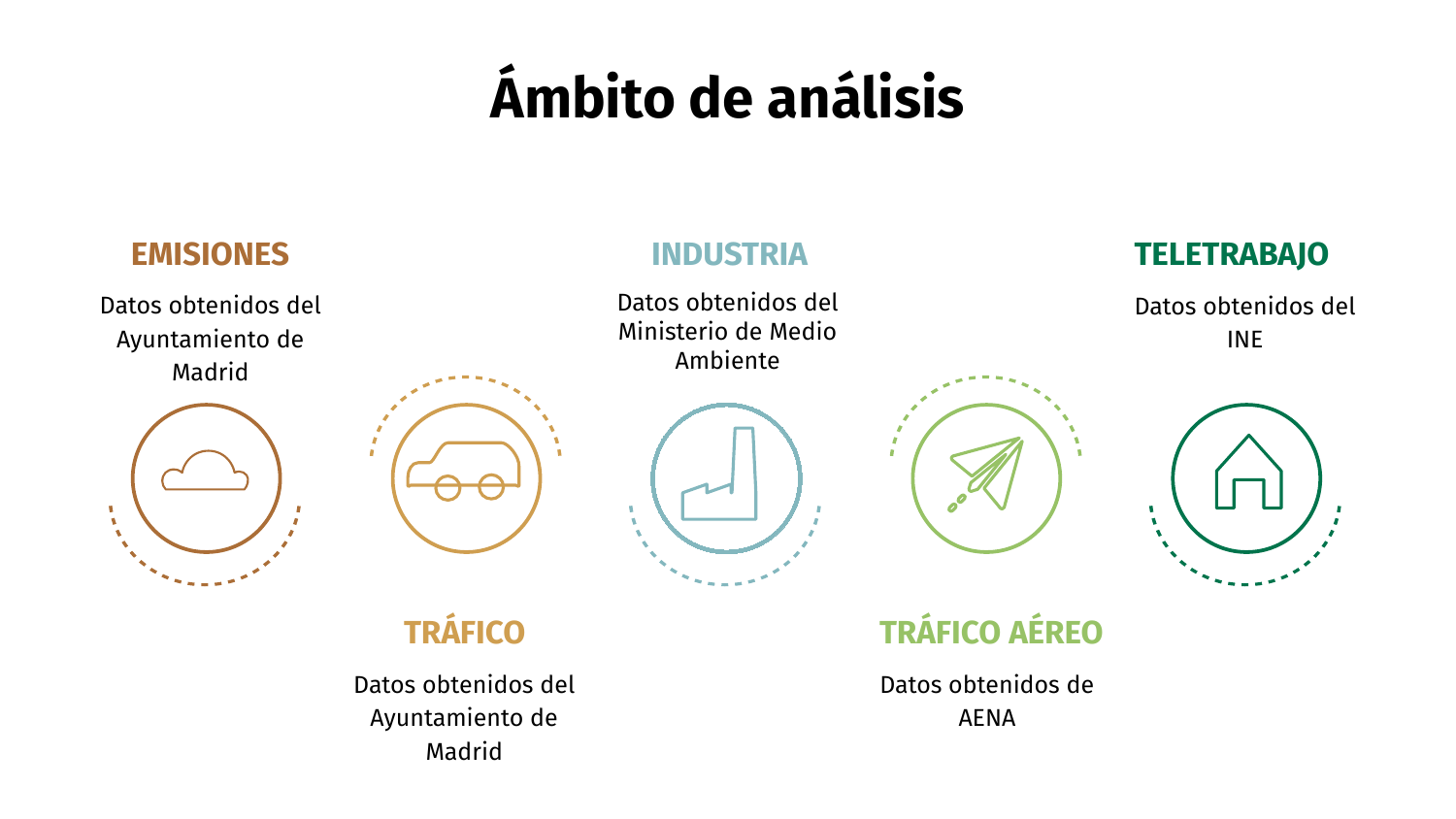

Ámbito de análisis
TELETRABAJO
EMISIONES
INDUSTRIA
Datos obtenidos del INE

Datos obtenidos del Ayuntamiento de Madrid

Datos obtenidos del Ministerio de Medio Ambiente

TRÁFICO
TRÁFICO AÉREO
Datos obtenidos del Ayuntamiento de Madrid

Datos obtenidos de AENA